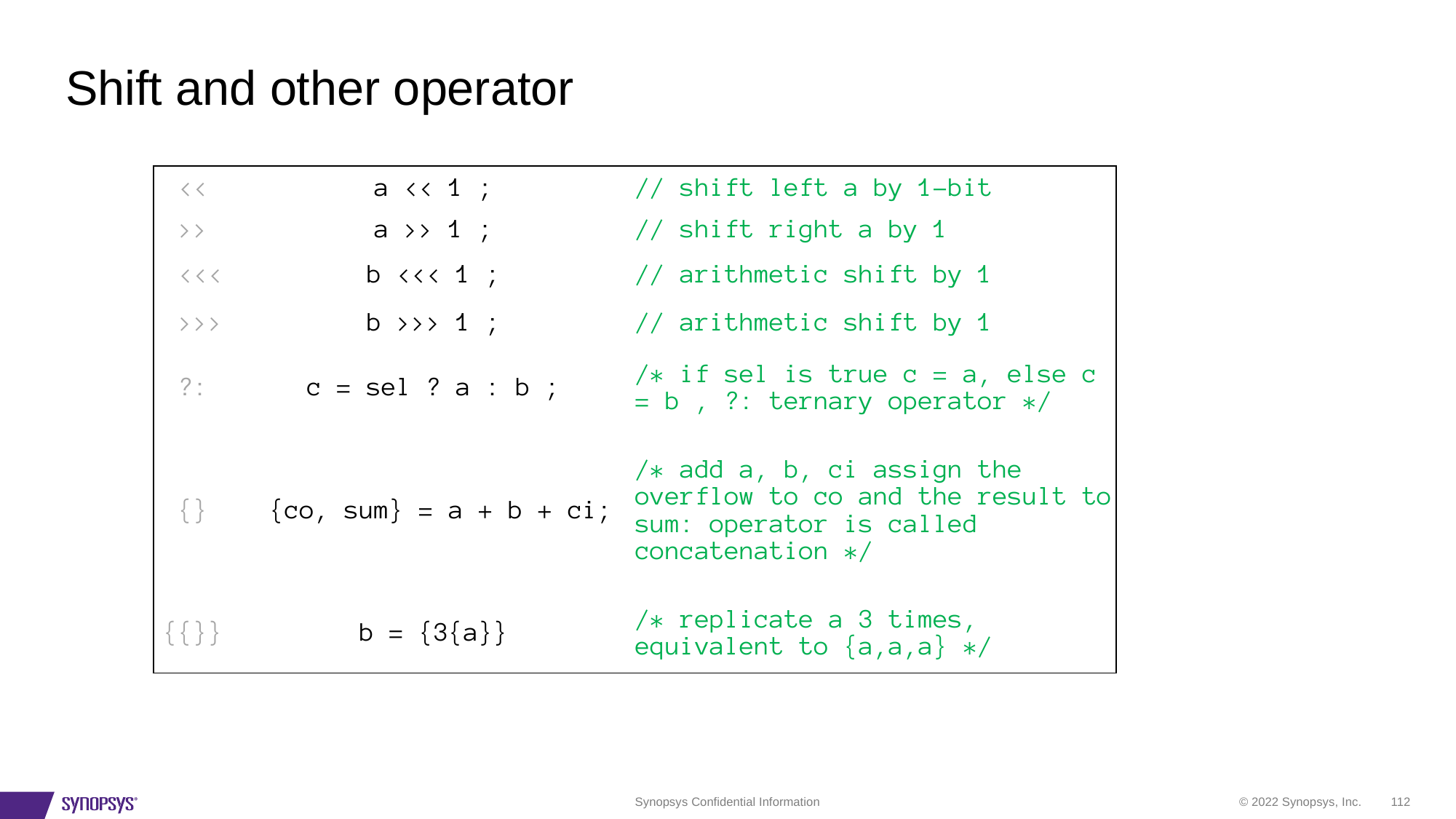

# Shift and other operator
| << | a << 1 ; | // shift left a by 1-bit |
| --- | --- | --- |
| >> | a >> 1 ; | // shift right a by 1 |
| <<< | b <<< 1 ; | // arithmetic shift by 1 |
| >>> | b >>> 1 ; | // arithmetic shift by 1 |
| ?: | c = sel ? a : b ; | /\* if sel is true c = a, else c = b , ?: ternary operator \*/ |
| {} | {co, sum} = a + b + ci; | /\* add a, b, ci assign the overflow to co and the result to sum: operator is called concatenation \*/ |
| {{}} | b = {3{a}} | /\* replicate a 3 times, equivalent to {a,a,a} \*/ |